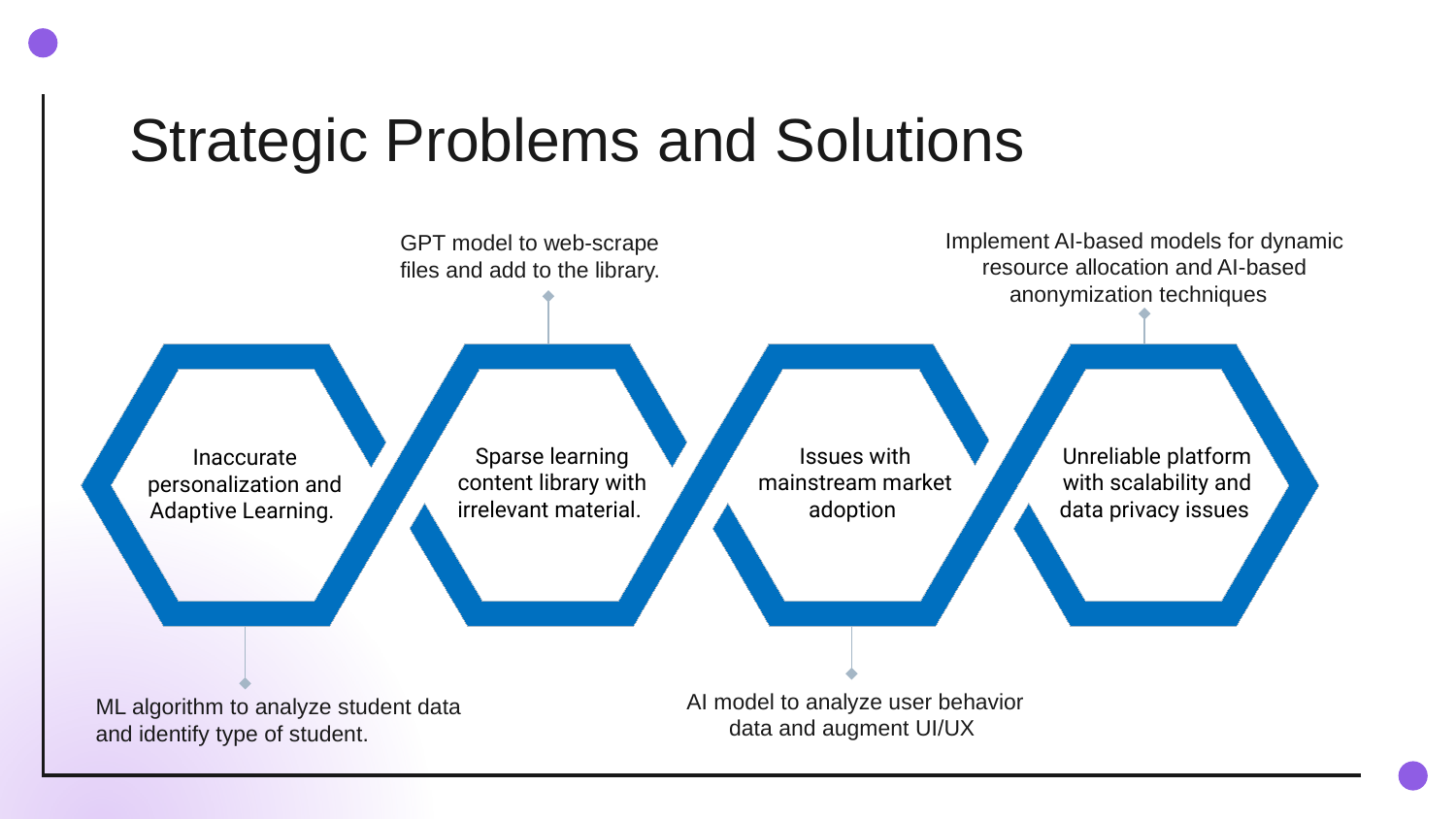

# Strategic Problems and Solutions
GPT model to web-scrape files and add to the library.
Implement AI-based models for dynamic resource allocation and AI-based anonymization techniques

Sparse learning content library with irrelevant material.
Issues with mainstream market adoption
Unreliable platform with scalability and data privacy issues
Inaccurate personalization and Adaptive Learning.
ML algorithm to analyze student data and identify type of student.
AI model to analyze user behavior data and augment UI/UX